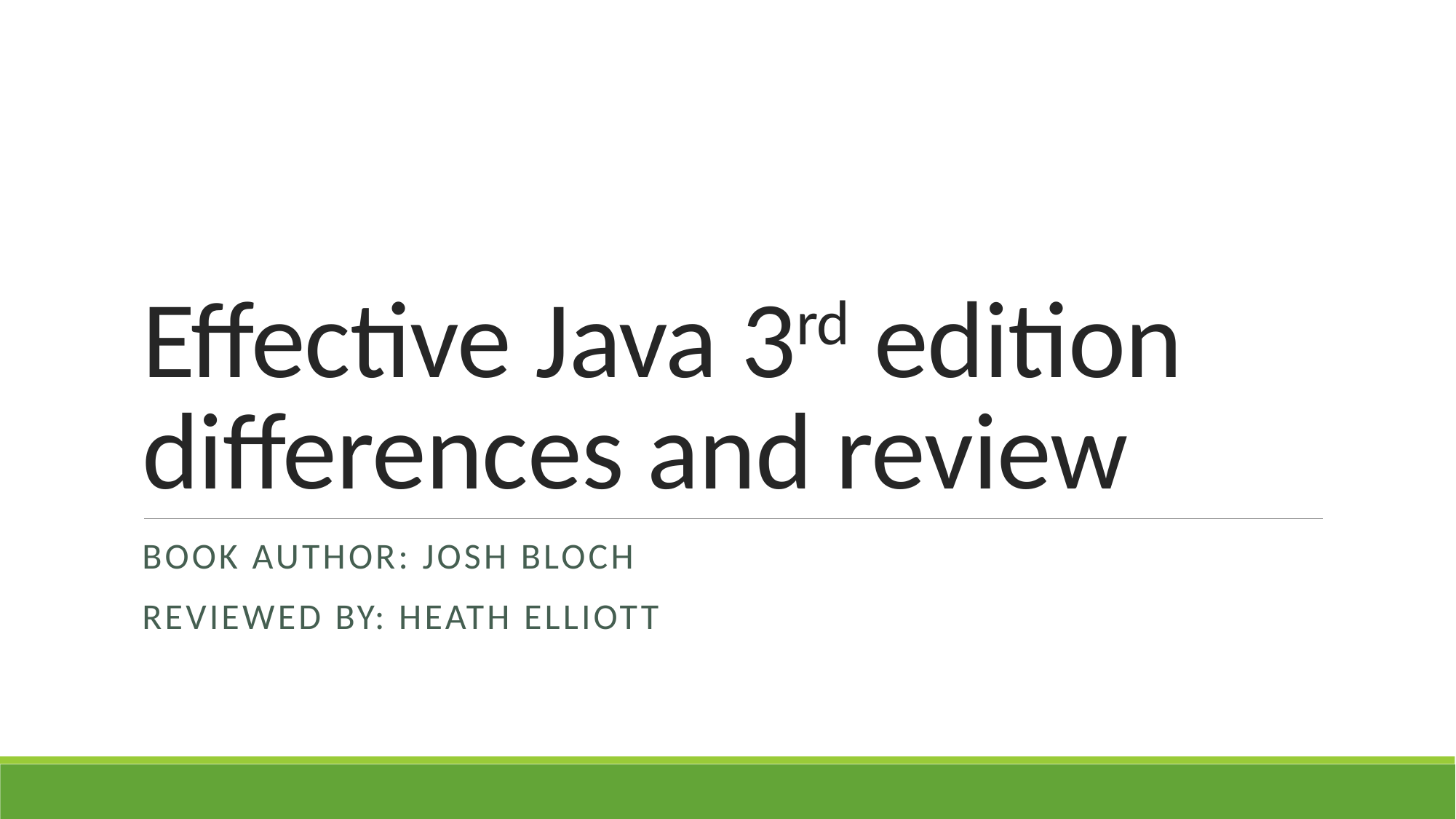

# Effective Java 3rd edition differences and review
Book Author: Josh Bloch
Reviewed By: Heath Elliott